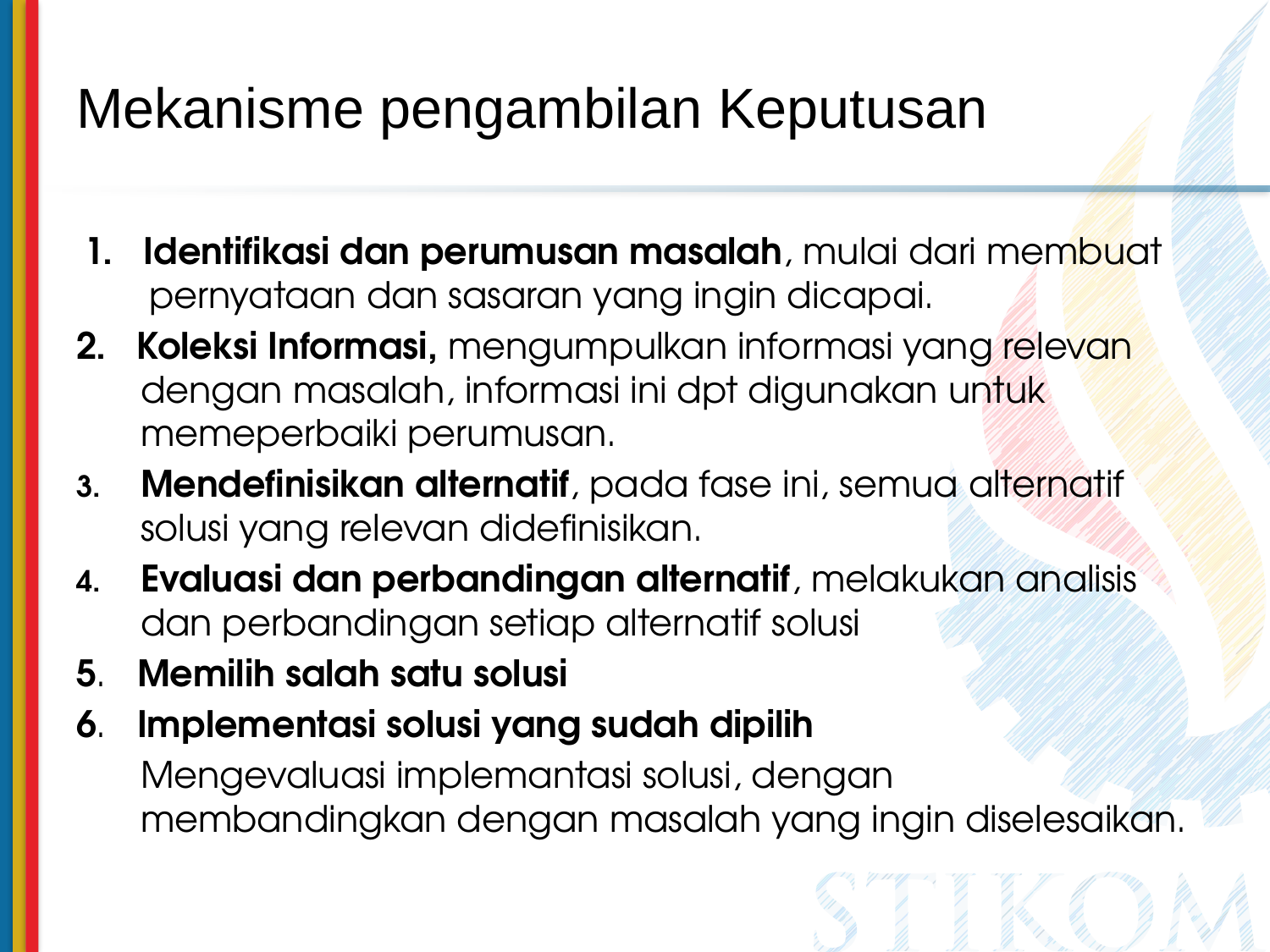

# Mekanisme pengambilan Keputusan
1.   Identifikasi dan perumusan masalah, mulai dari membuat    pernyataan dan sasaran yang ingin dicapai.
2.   Koleksi Informasi, mengumpulkan informasi yang relevan dengan masalah, informasi ini dpt digunakan untuk  memeperbaiki perumusan.
Mendefinisikan alternatif, pada fase ini, semua alternatif solusi yang relevan didefinisikan.
Evaluasi dan perbandingan alternatif, melakukan analisis dan perbandingan setiap alternatif solusi
5.   Memilih salah satu solusi
6.   Implementasi solusi yang sudah dipilih
Mengevaluasi implemantasi solusi, dengan membandingkan dengan masalah yang ingin diselesaikan.